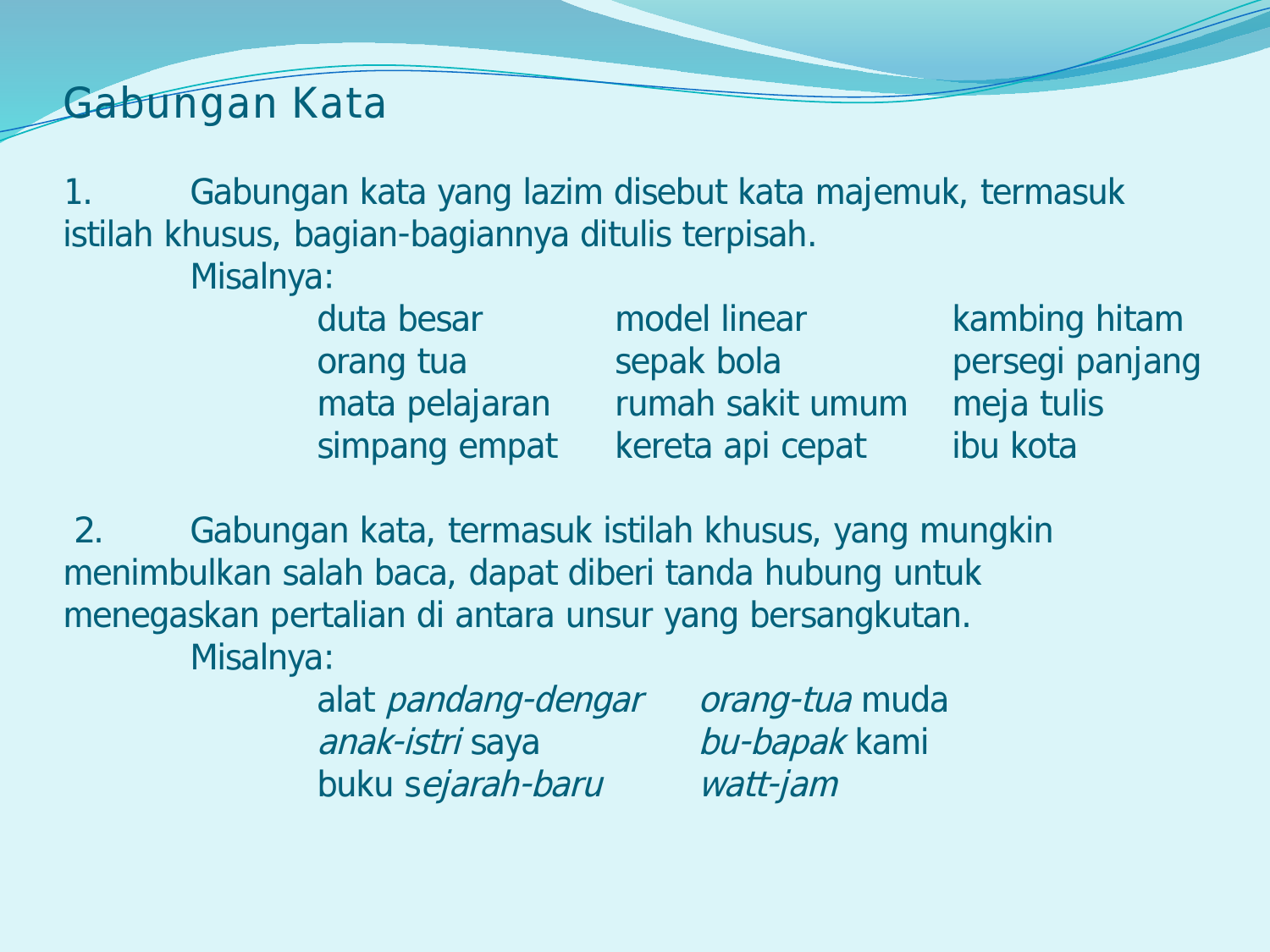

# Gabungan Kata   1.	Gabungan kata yang lazim disebut kata majemuk, termasuk 	istilah khusus, bagian-bagiannya ditulis terpisah. Misalnya: duta besar 	    model linear 		kambing hitam orang tua 	    sepak bola 		persegi panjang mata pelajaran 	    rumah sakit umum 	meja tulis simpang empat 	    kereta api cepat 	ibu kota    2.	Gabungan kata, termasuk istilah khusus, yang mungkin 	menimbulkan salah baca, dapat diberi tanda hubung untuk 	menegaskan pertalian di antara unsur yang bersangkutan. Misalnya: alat pandang-dengar 	orang-tua muda anak-istri saya		bu-bapak kami buku sejarah-baru 	watt-jam